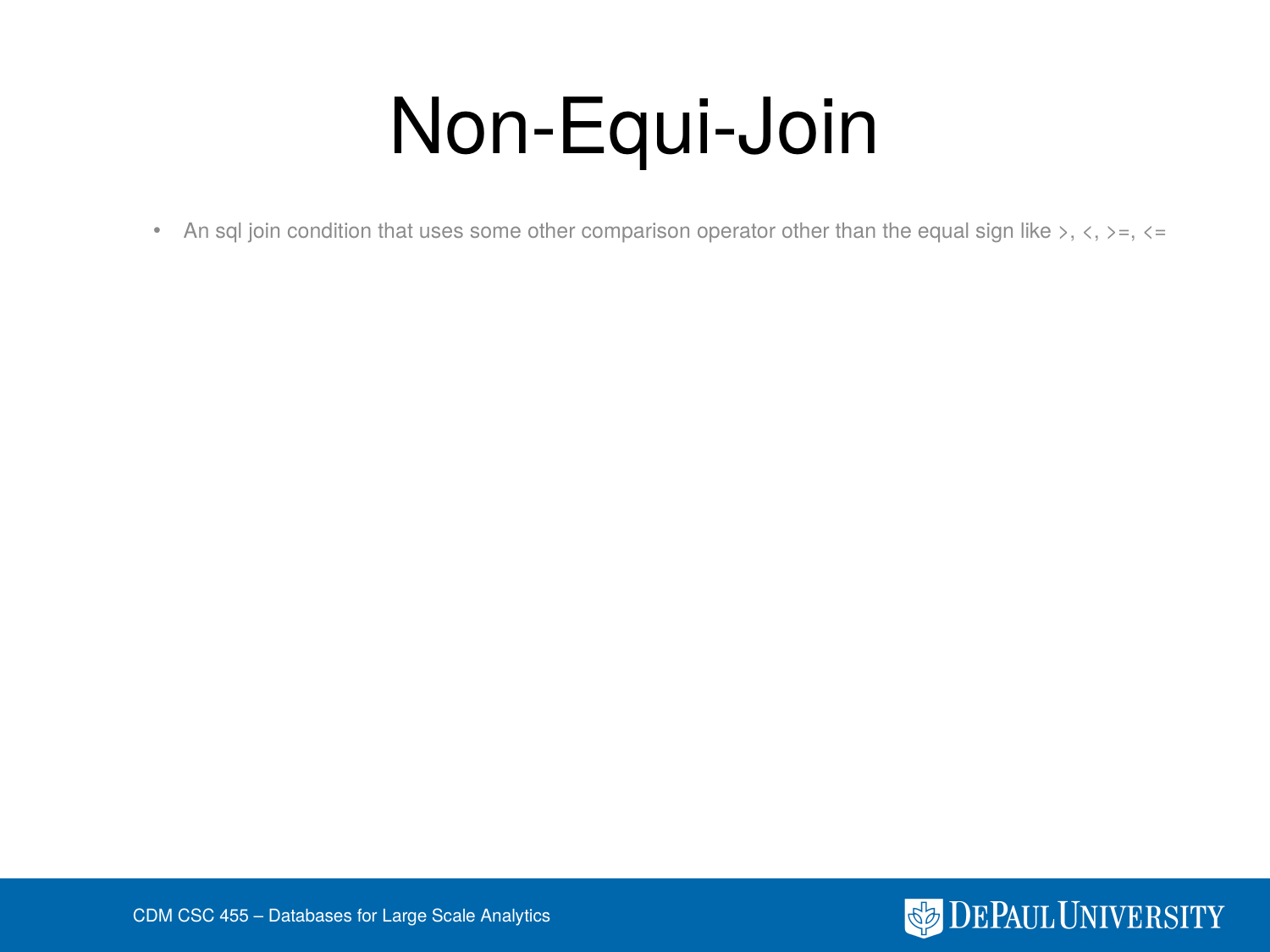

# Non-Equi-Join
An sql join condition that uses some other comparison operator other than the equal sign like >, <, >=, <=

CDM CSC 455 – Databases for Large Scale Analytics